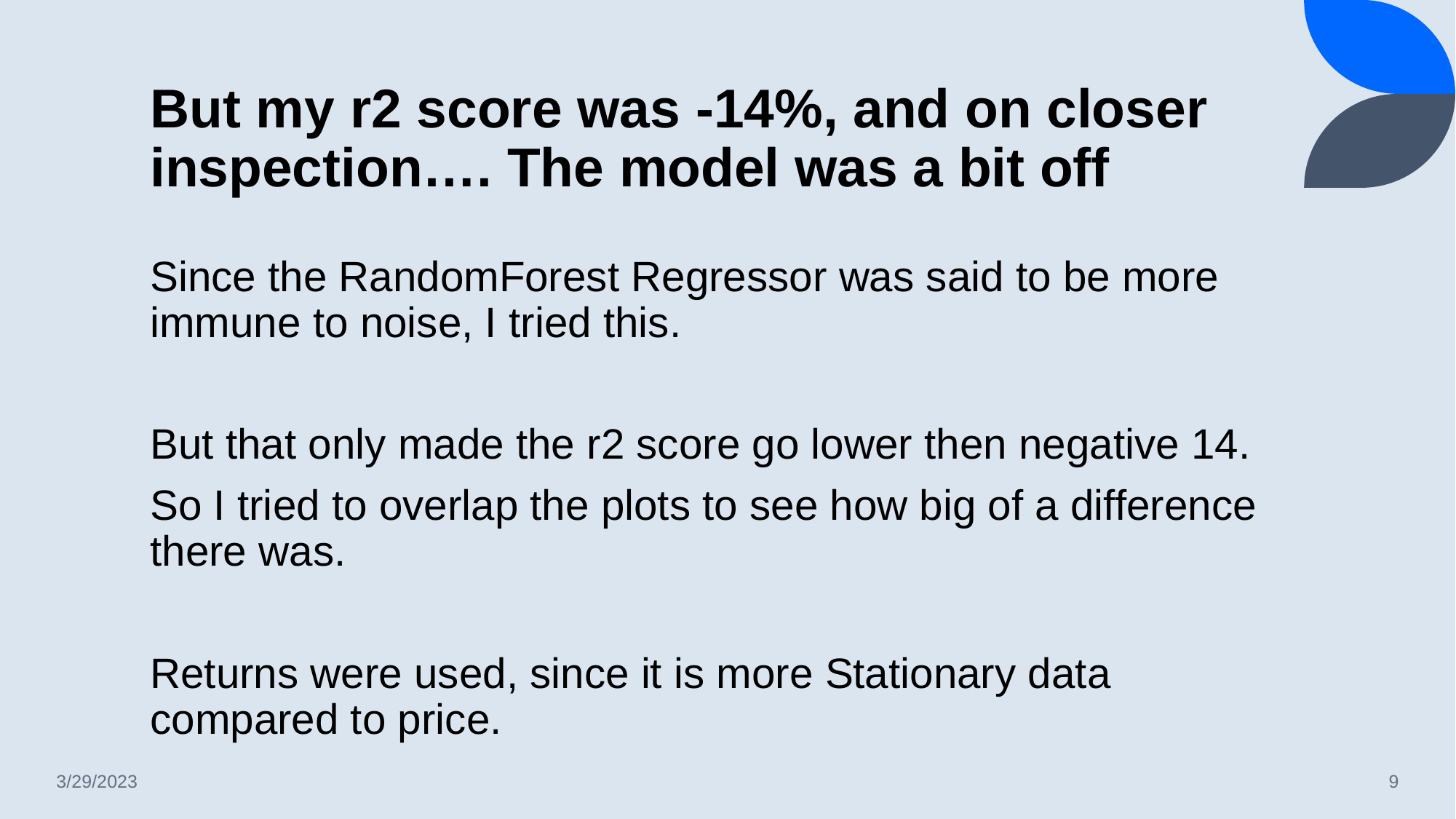

# But my r2 score was -14%, and on closer inspection…. The model was a bit off
Since the RandomForest Regressor was said to be more immune to noise, I tried this.

But that only made the r2 score go lower then negative 14.
So I tried to overlap the plots to see how big of a difference there was.

Returns were used, since it is more Stationary data compared to price.

3/29/2023
9